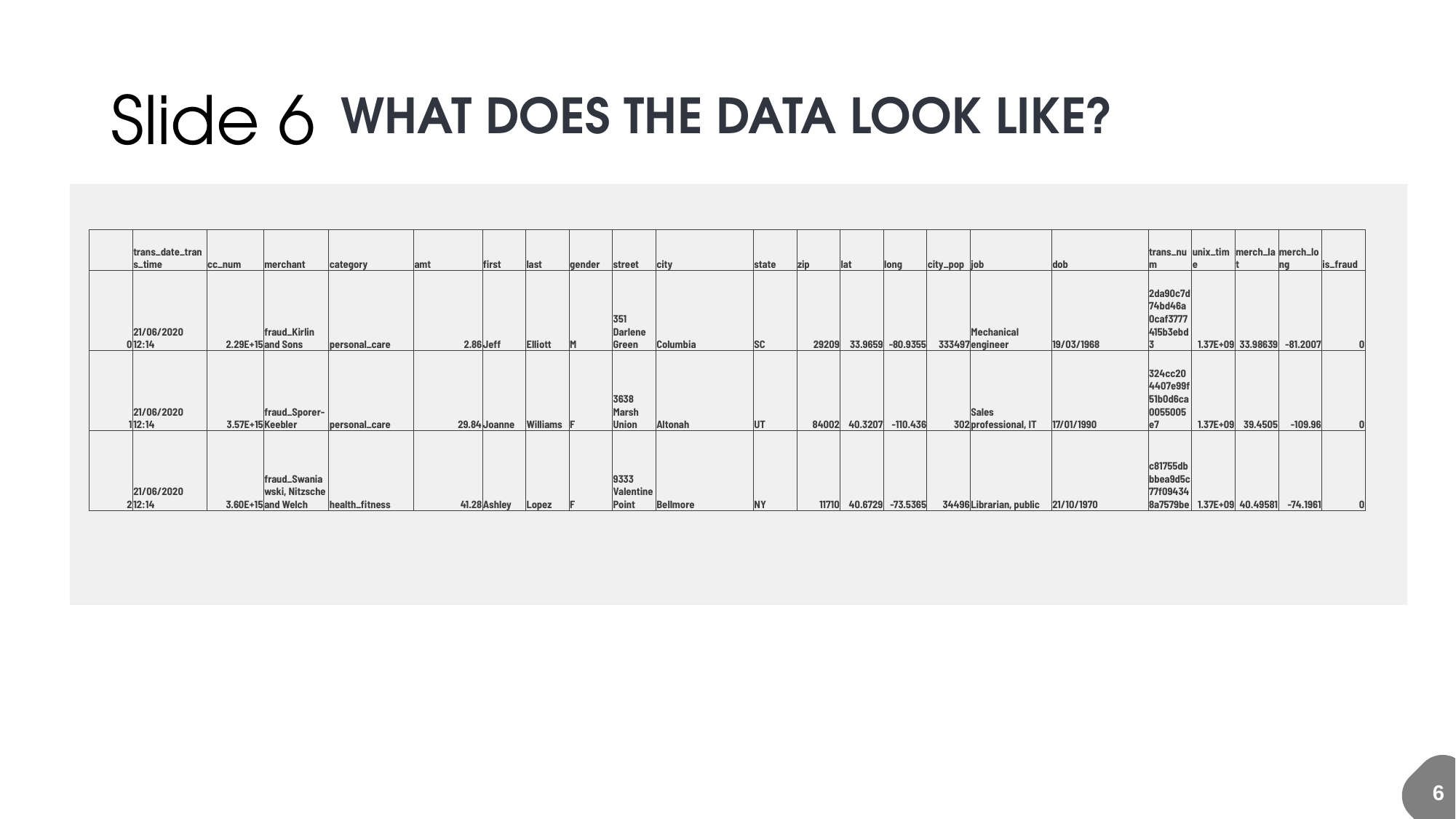

# Slide 6
WHAT DOES THE DATA LOOK LIKE?

|  | trans\_date\_trans\_time | cc\_num | merchant | category | amt | first | last | gender | street | city | state | zip | lat | long | city\_pop | job | dob | trans\_num | unix\_time | merch\_lat | merch\_long | is\_fraud |
| --- | --- | --- | --- | --- | --- | --- | --- | --- | --- | --- | --- | --- | --- | --- | --- | --- | --- | --- | --- | --- | --- | --- |
| 0 | 21/06/2020 12:14 | 2.29E+15 | fraud\_Kirlin and Sons | personal\_care | 2.86 | Jeff | Elliott | M | 351 Darlene Green | Columbia | SC | 29209 | 33.9659 | -80.9355 | 333497 | Mechanical engineer | 19/03/1968 | 2da90c7d74bd46a0caf3777415b3ebd3 | 1.37E+09 | 33.98639 | -81.2007 | 0 |
| 1 | 21/06/2020 12:14 | 3.57E+15 | fraud\_Sporer-Keebler | personal\_care | 29.84 | Joanne | Williams | F | 3638 Marsh Union | Altonah | UT | 84002 | 40.3207 | -110.436 | 302 | Sales professional, IT | 17/01/1990 | 324cc204407e99f51b0d6ca0055005e7 | 1.37E+09 | 39.4505 | -109.96 | 0 |
| 2 | 21/06/2020 12:14 | 3.60E+15 | fraud\_Swaniawski, Nitzsche and Welch | health\_fitness | 41.28 | Ashley | Lopez | F | 9333 Valentine Point | Bellmore | NY | 11710 | 40.6729 | -73.5365 | 34496 | Librarian, public | 21/10/1970 | c81755dbbbea9d5c77f094348a7579be | 1.37E+09 | 40.49581 | -74.1961 | 0 |

6